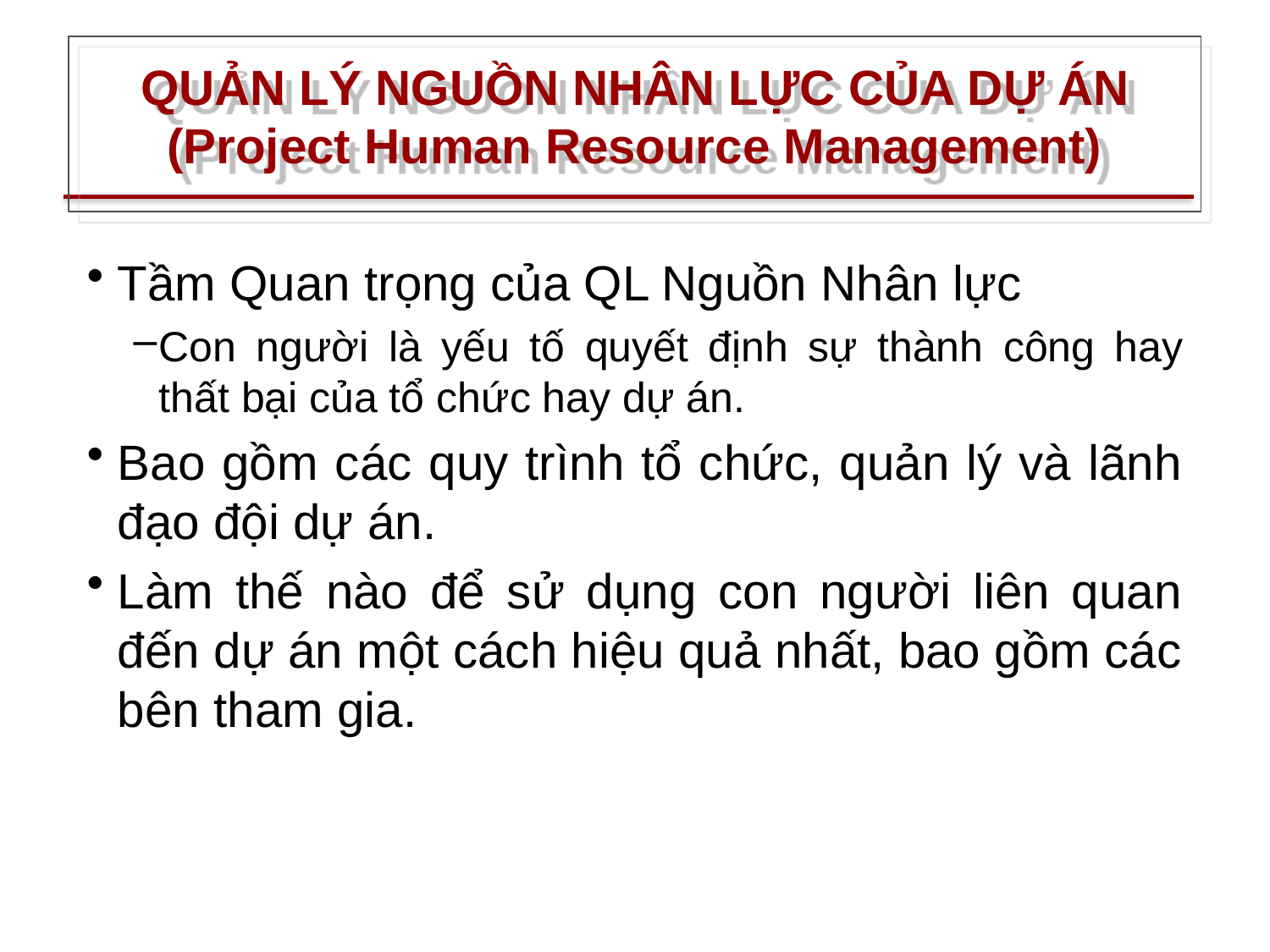

# QUẢN LÝ NGUỒN NHÂN LỰC CỦA DỰ ÁN (Project Human Resource Management)
Tầm Quan trọng của QL Nguồn Nhân lực
Con người là yếu tố quyết định sự thành công hay thất bại của tổ chức hay dự án.
Bao gồm các quy trình tổ chức, quản lý và lãnh đạo đội dự án.
Làm thế nào để sử dụng con người liên quan đến dự án một cách hiệu quả nhất, bao gồm các bên tham gia.